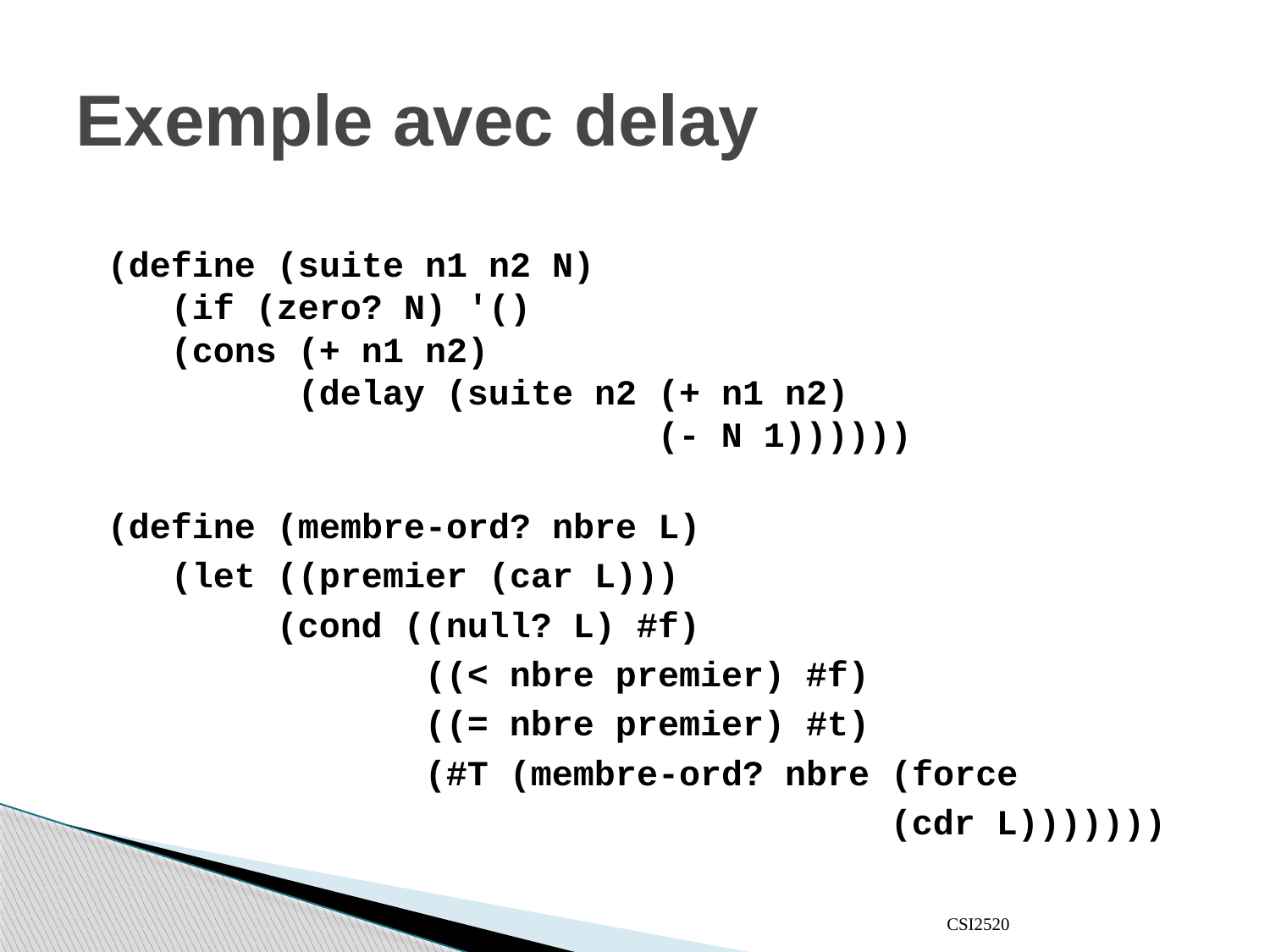

# Exemple avec delay
(define (suite n1 n2 N)
   (if (zero? N) '()
   (cons (+ n1 n2)
         (delay (suite n2 (+ n1 n2)
                          (- N 1))))))

(define (membre-ord? nbre L)
   (let ((premier (car L)))
        (cond ((null? L) #f)
               ((< nbre premier) #f)
               ((= nbre premier) #t)
               (#T (membre-ord? nbre (force
                                     (cdr L)))))))
CSI2520